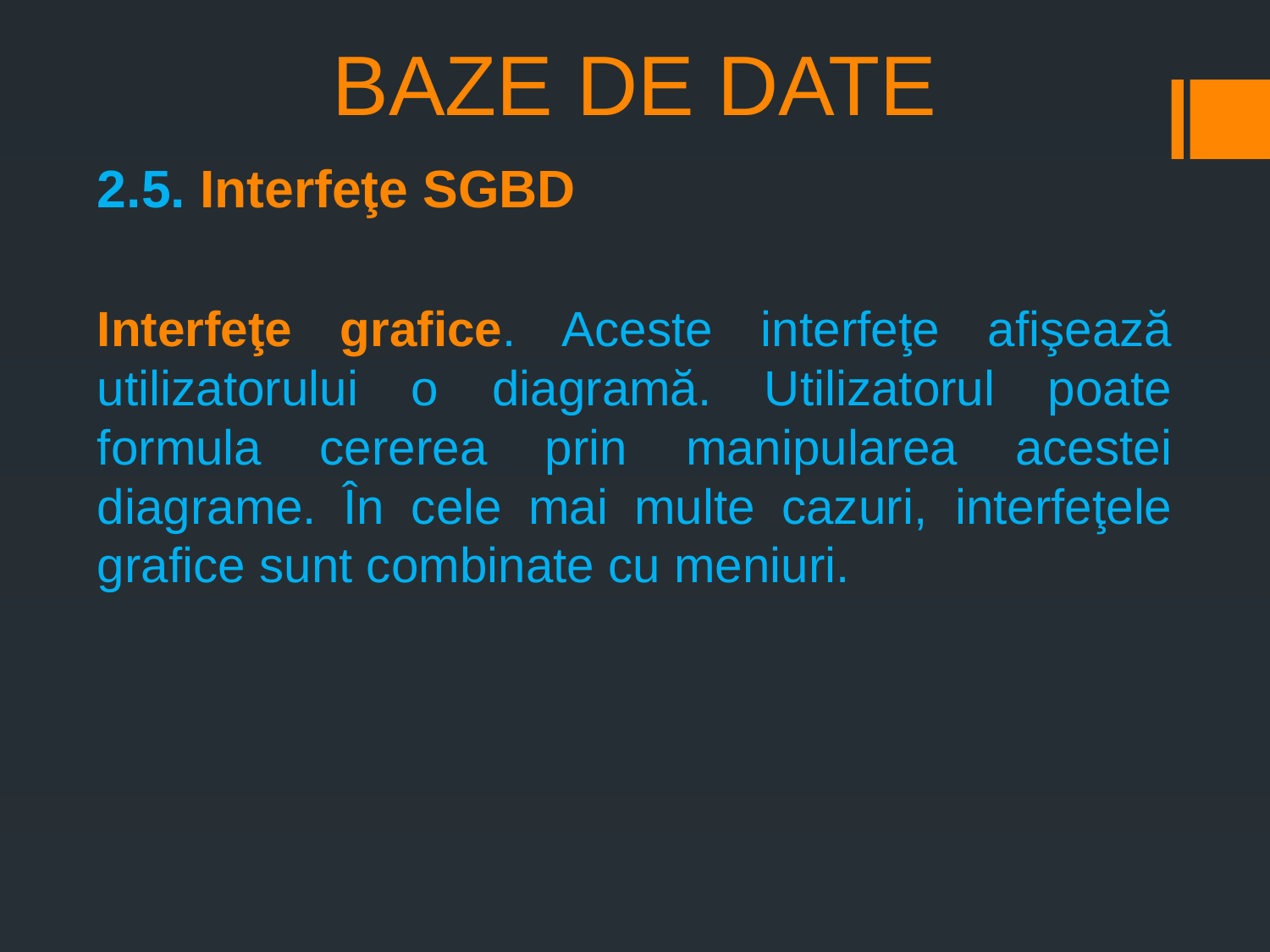

# BAZE DE DATE
2.5. Interfeţe SGBD

Interfeţe grafice. Aceste interfeţe afişează utilizatorului o diagramă. Utilizatorul poate formula cererea prin manipularea acestei diagrame. În cele mai multe cazuri, interfeţele grafice sunt combinate cu meniuri.